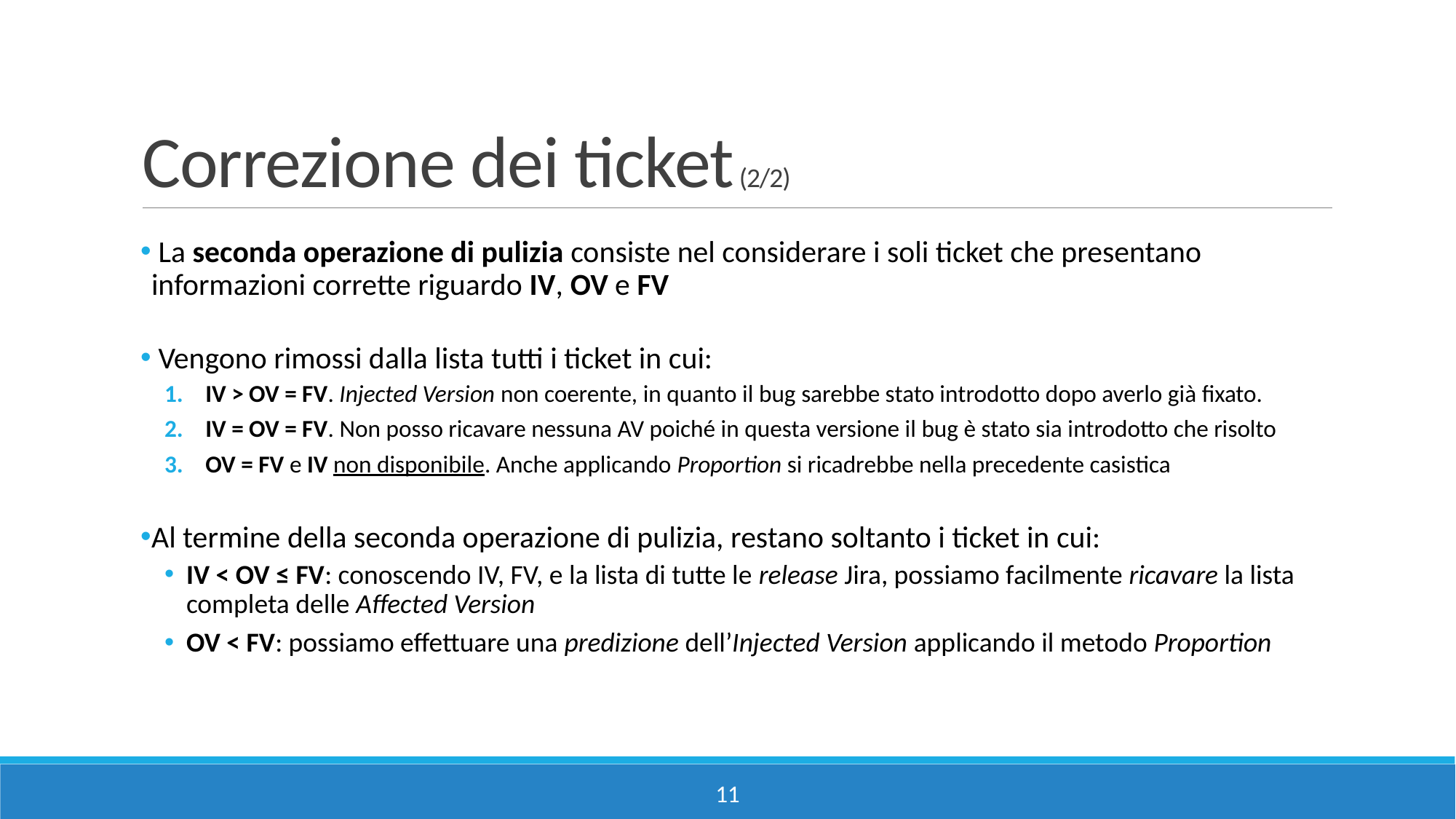

# Correzione dei ticket (2/2)
 La seconda operazione di pulizia consiste nel considerare i soli ticket che presentano informazioni corrette riguardo IV, OV e FV
 Vengono rimossi dalla lista tutti i ticket in cui:
IV > OV = FV. Injected Version non coerente, in quanto il bug sarebbe stato introdotto dopo averlo già fixato.
IV = OV = FV. Non posso ricavare nessuna AV poiché in questa versione il bug è stato sia introdotto che risolto
OV = FV e IV non disponibile. Anche applicando Proportion si ricadrebbe nella precedente casistica
Al termine della seconda operazione di pulizia, restano soltanto i ticket in cui:
IV < OV ≤ FV: conoscendo IV, FV, e la lista di tutte le release Jira, possiamo facilmente ricavare la lista completa delle Affected Version
OV < FV: possiamo effettuare una predizione dell’Injected Version applicando il metodo Proportion
11